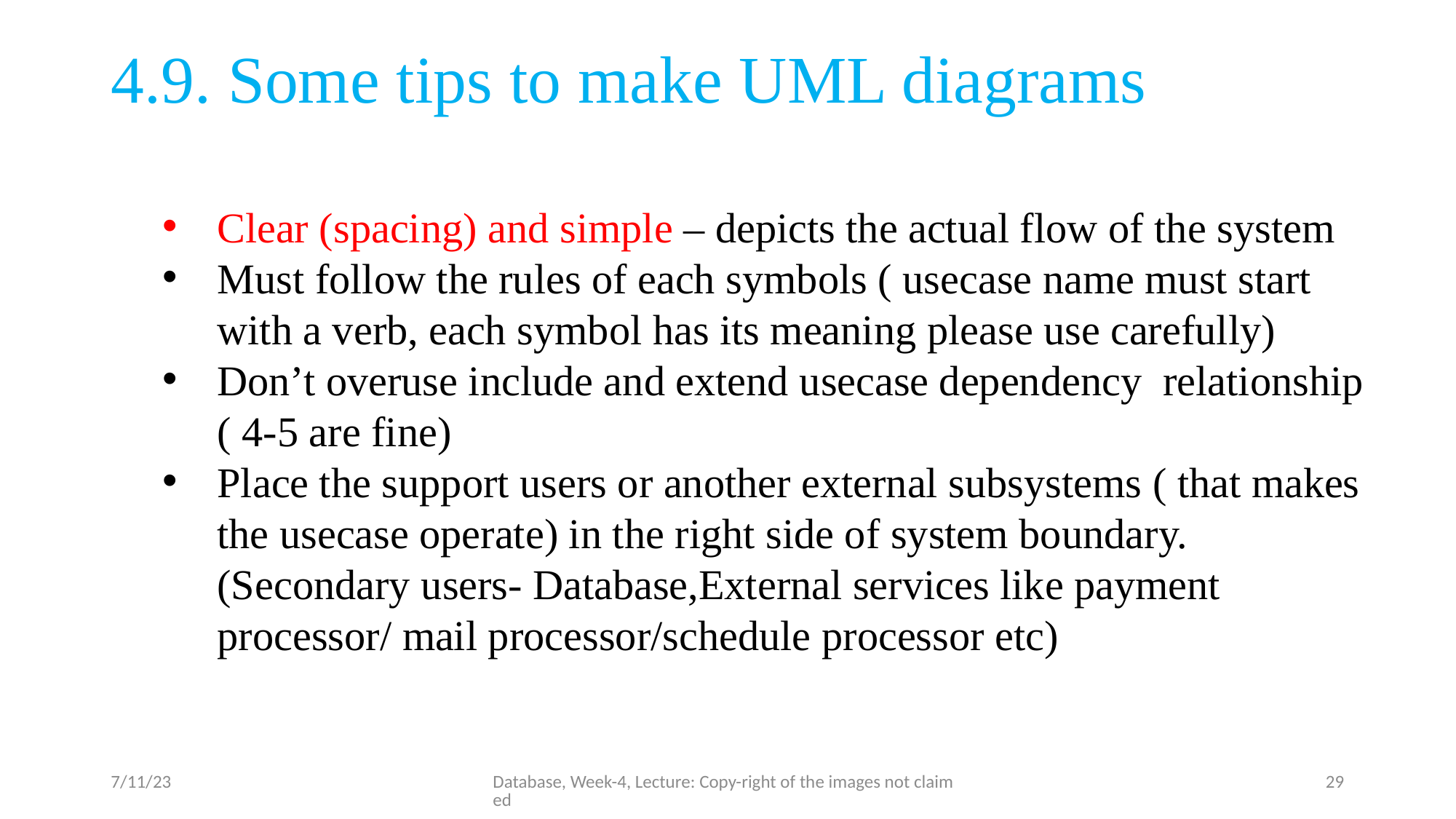

# 4.9. Some tips to make UML diagrams
Clear (spacing) and simple – depicts the actual flow of the system
Must follow the rules of each symbols ( usecase name must start with a verb, each symbol has its meaning please use carefully)
Don’t overuse include and extend usecase dependency  relationship ( 4-5 are fine)
Place the support users or another external subsystems ( that makes the usecase operate) in the right side of system boundary. (Secondary users- Database,External services like payment processor/ mail processor/schedule processor etc)
7/11/23
Database, Week-4, Lecture: Copy-right of the images not claimed
29